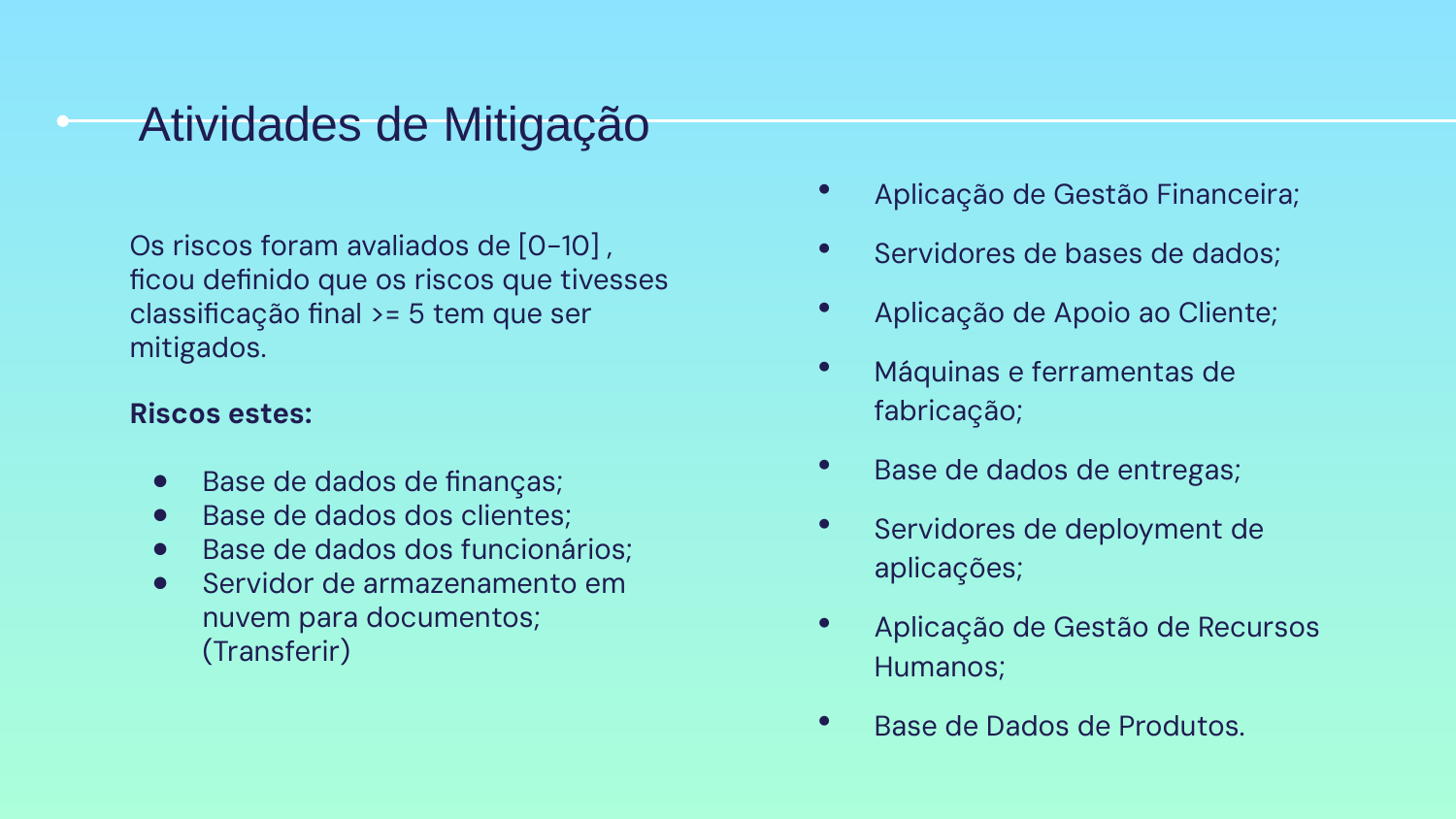

# Atividades de Mitigação
Aplicação de Gestão Financeira;
Servidores de bases de dados;
Aplicação de Apoio ao Cliente;
Máquinas e ferramentas de fabricação;
Base de dados de entregas;
Servidores de deployment de aplicações;
Aplicação de Gestão de Recursos Humanos;
Base de Dados de Produtos.
Os riscos foram avaliados de [0-10] , ficou definido que os riscos que tivesses classificação final >= 5 tem que ser mitigados.
Riscos estes:

Base de dados de finanças;
Base de dados dos clientes;
Base de dados dos funcionários;
Servidor de armazenamento em nuvem para documentos; (Transferir)